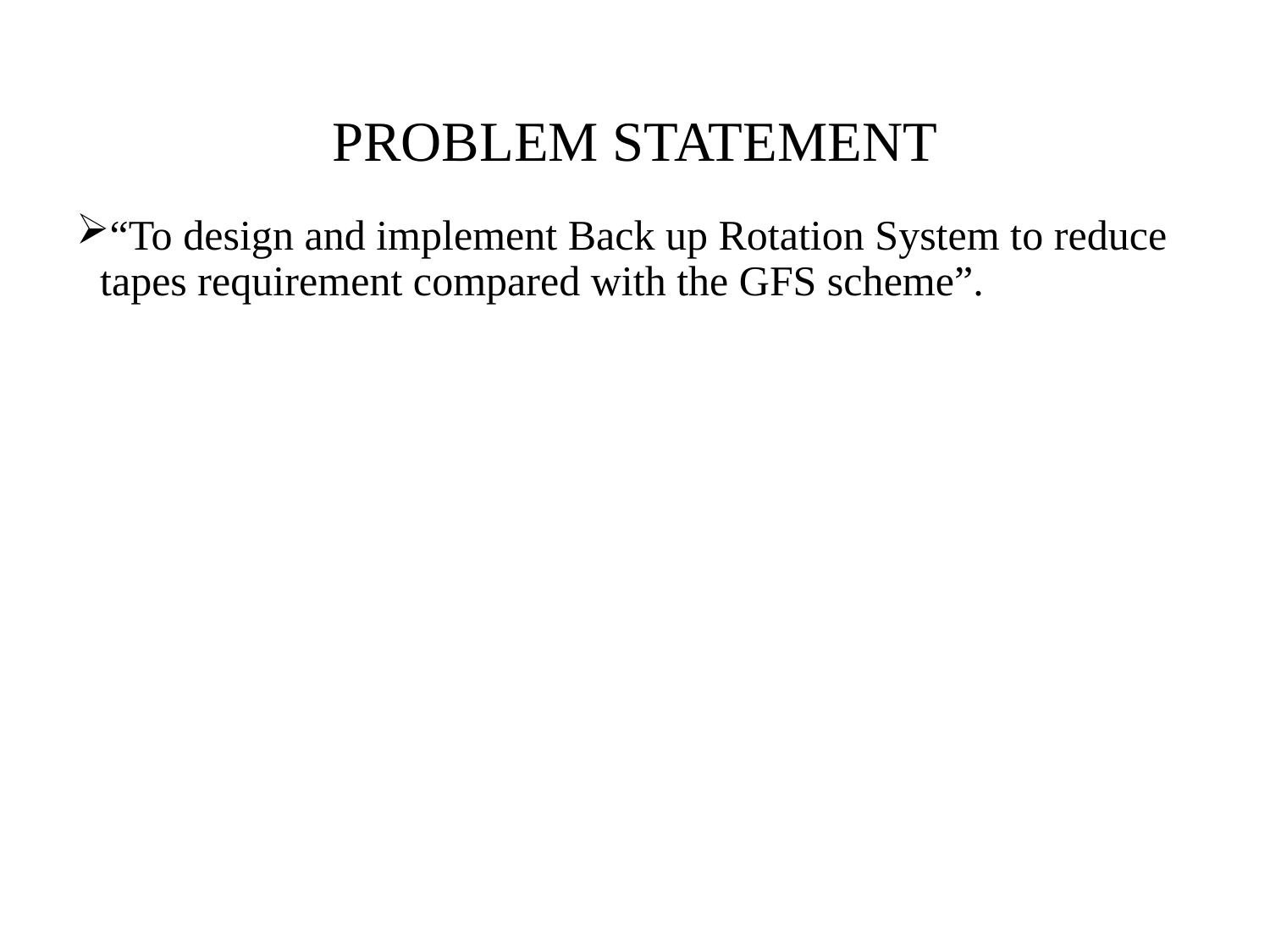

# PROBLEM STATEMENT
“To design and implement Back up Rotation System to reduce tapes requirement compared with the GFS scheme”.